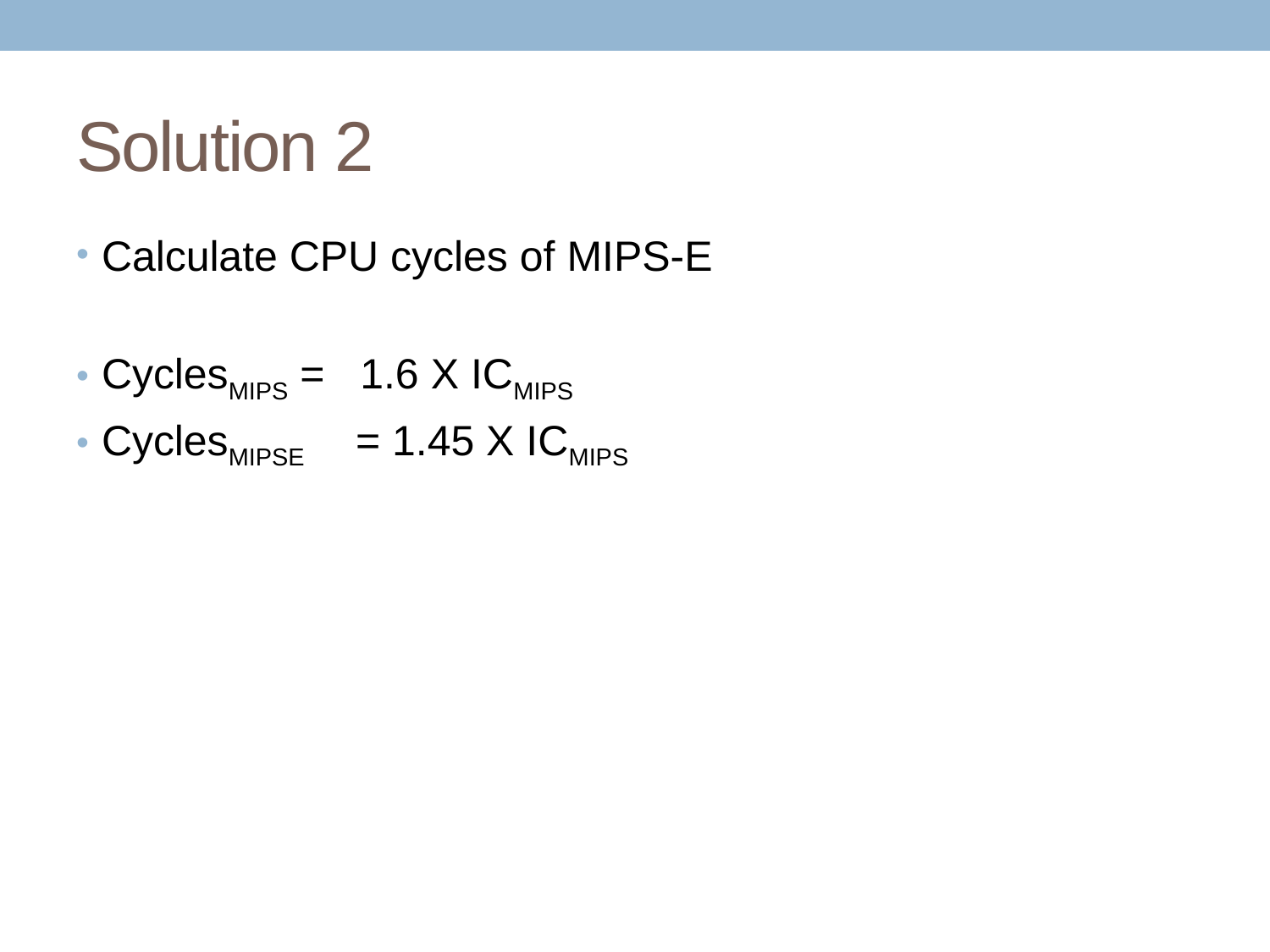

# Solution 2
Calculate CPU cycles of MIPS-E

CyclesMIPS =   1.6 X ICMIPS
CyclesMIPSE	= 1.45 X ICMIPS